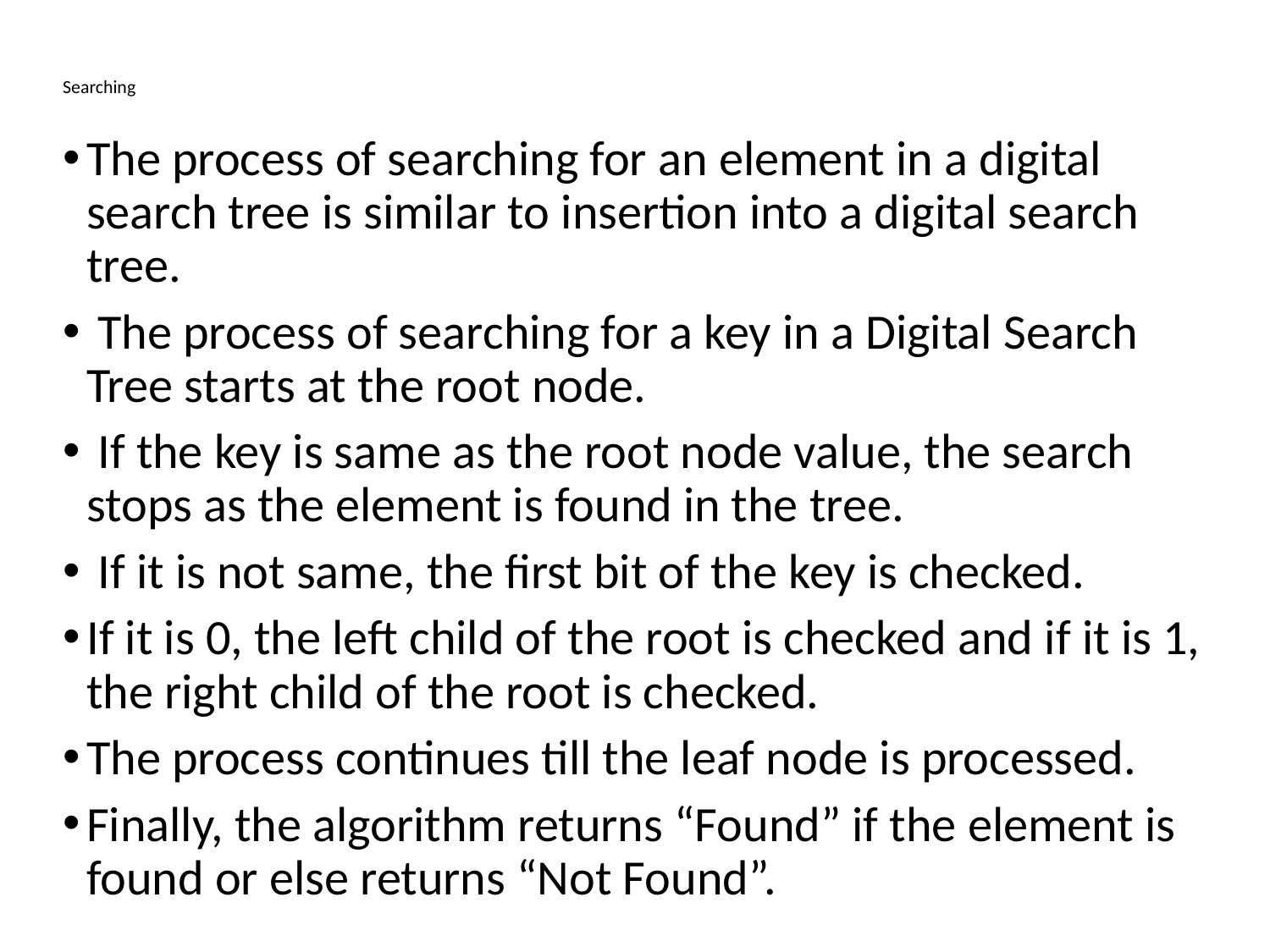

# Searching
The process of searching for an element in a digital search tree is similar to insertion into a digital search tree.
 The process of searching for a key in a Digital Search Tree starts at the root node.
 If the key is same as the root node value, the search stops as the element is found in the tree.
 If it is not same, the first bit of the key is checked.
If it is 0, the left child of the root is checked and if it is 1, the right child of the root is checked.
The process continues till the leaf node is processed.
Finally, the algorithm returns “Found” if the element is found or else returns “Not Found”.